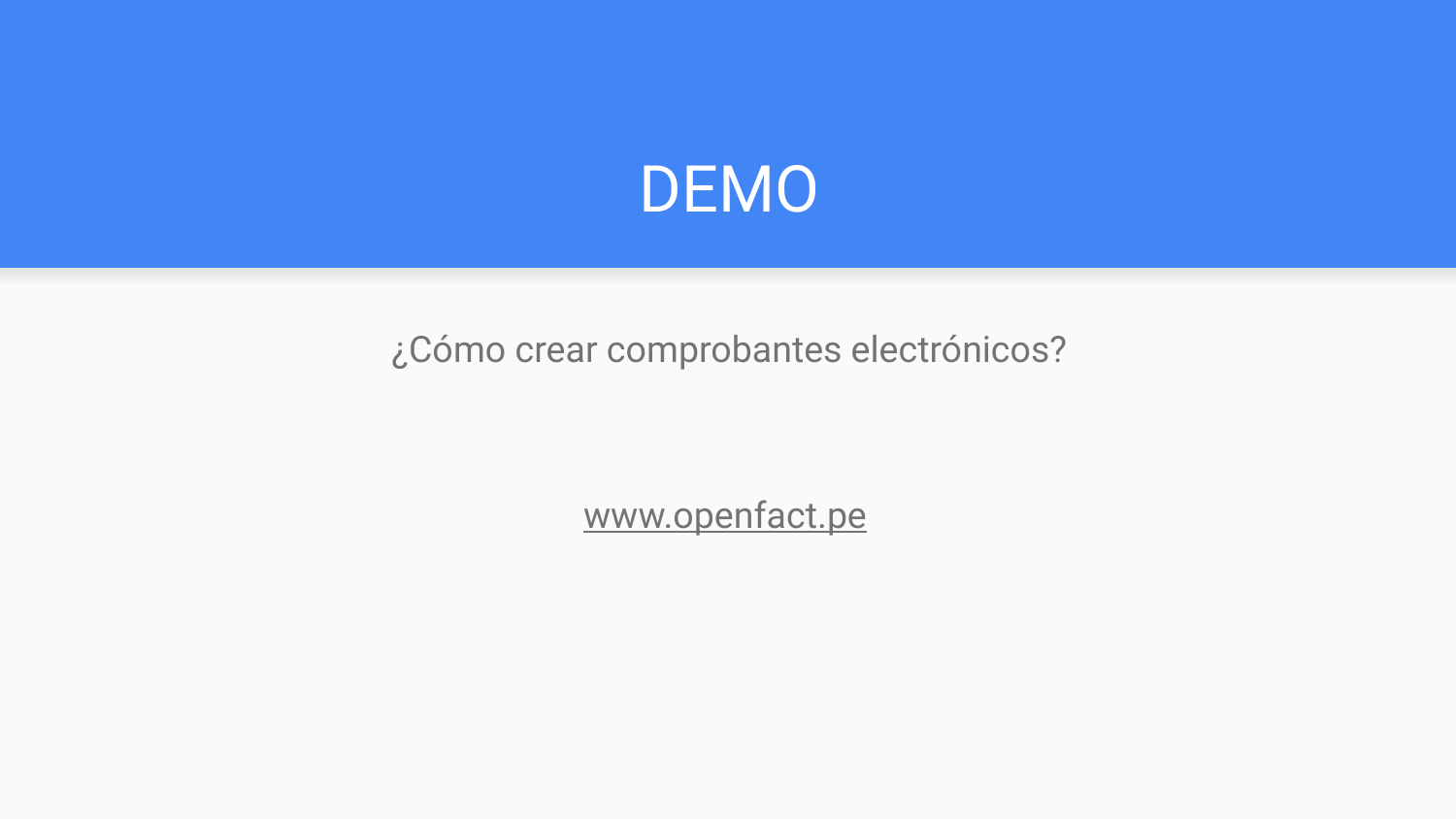

# DEMO
¿Cómo crear comprobantes electrónicos?

www.openfact.pe